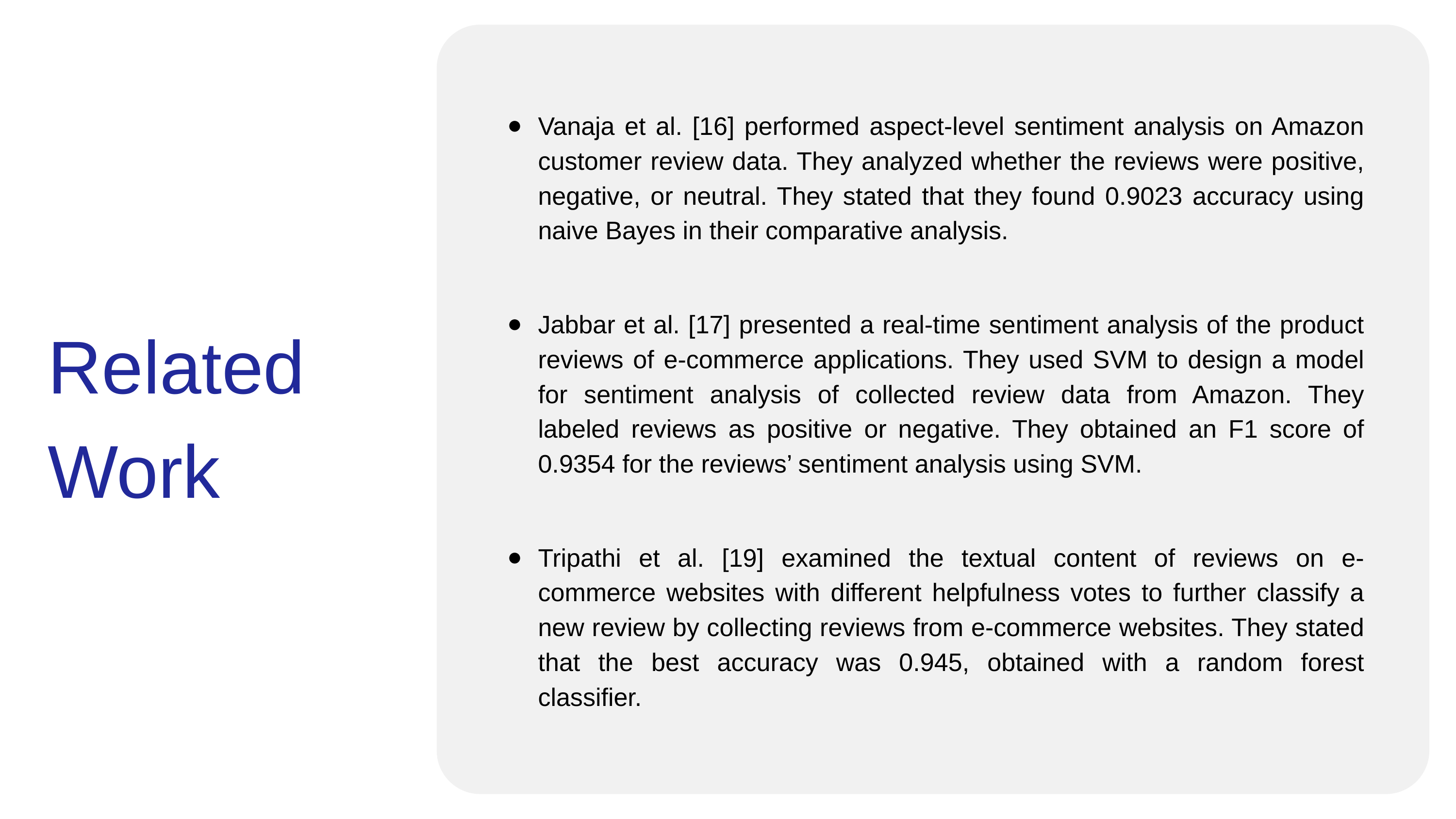

Vanaja et al. [16] performed aspect-level sentiment analysis on Amazon customer review data. They analyzed whether the reviews were positive, negative, or neutral. They stated that they found 0.9023 accuracy using naive Bayes in their comparative analysis.

Jabbar et al. [17] presented a real-time sentiment analysis of the product reviews of e-commerce applications. They used SVM to design a model for sentiment analysis of collected review data from Amazon. They labeled reviews as positive or negative. They obtained an F1 score of 0.9354 for the reviews’ sentiment analysis using SVM.

Tripathi et al. [19] examined the textual content of reviews on e-commerce websites with different helpfulness votes to further classify a new review by collecting reviews from e-commerce websites. They stated that the best accuracy was 0.945, obtained with a random forest classifier.
Related Work